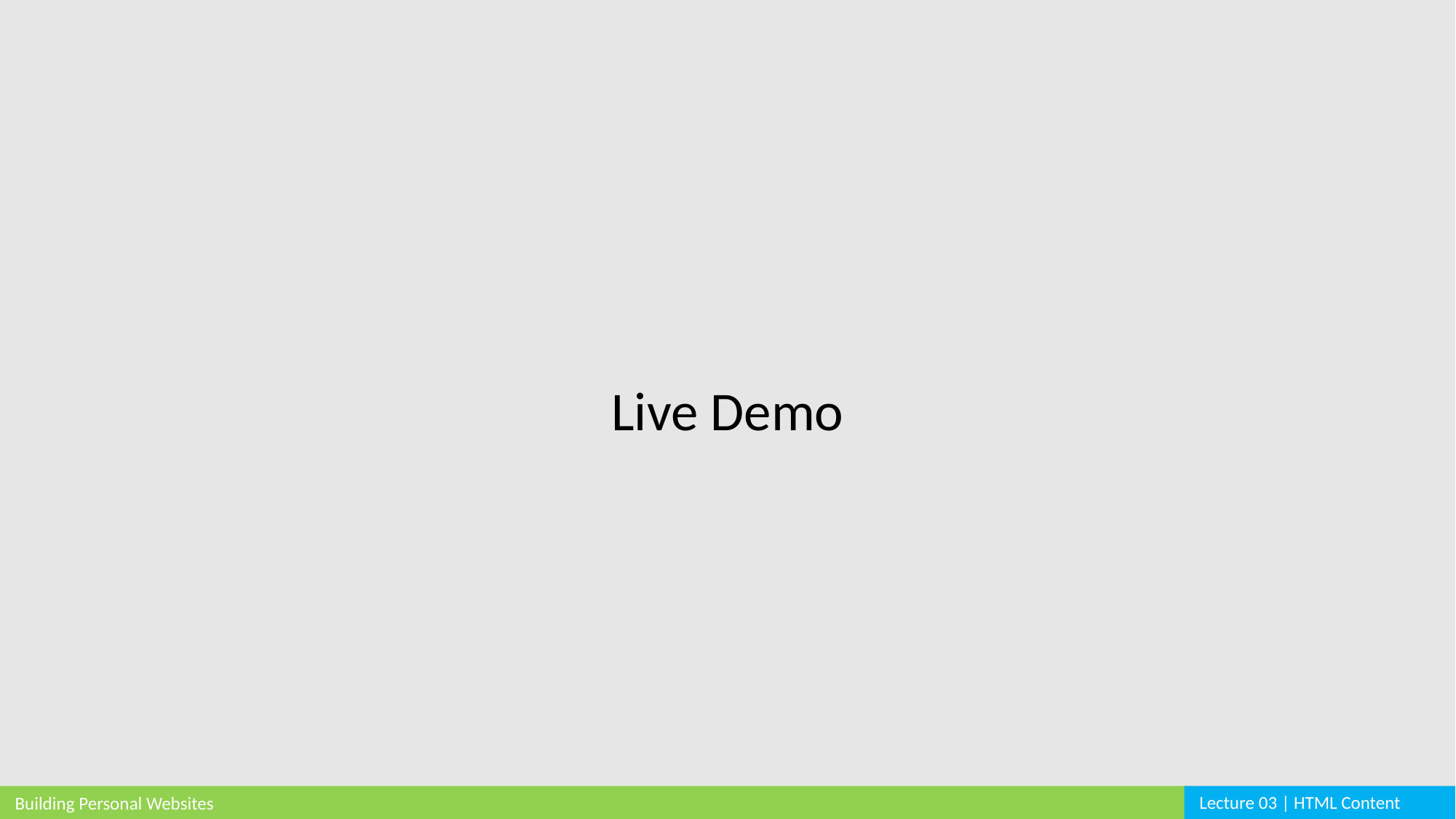

Live Demo
Lecture 03 | HTML Content

Building Personal Websites